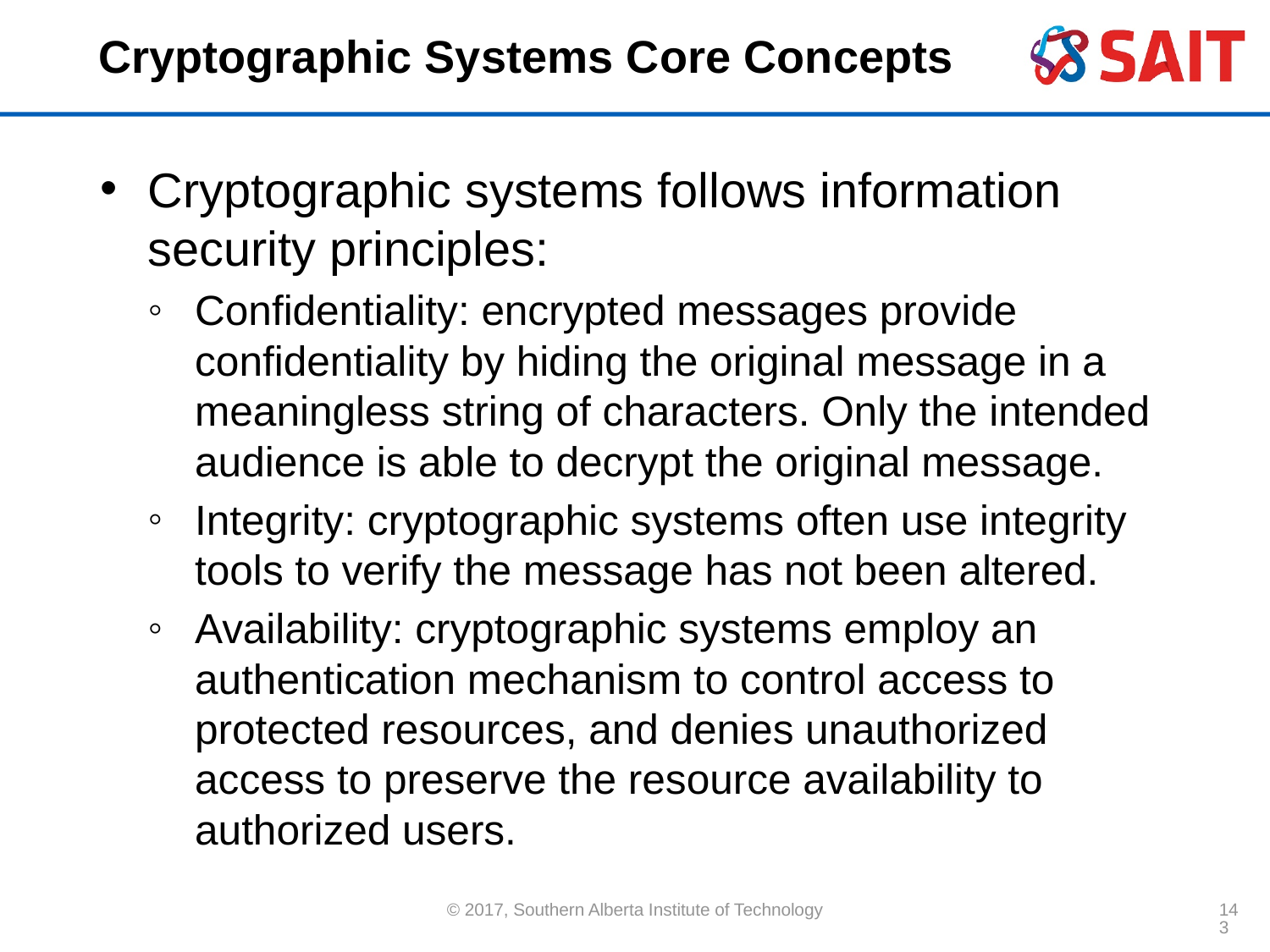

# Cryptographic Systems Core Concepts
Cryptographic systems follows information security principles:
Confidentiality: encrypted messages provide confidentiality by hiding the original message in a meaningless string of characters. Only the intended audience is able to decrypt the original message.
Integrity: cryptographic systems often use integrity tools to verify the message has not been altered.
Availability: cryptographic systems employ an authentication mechanism to control access to protected resources, and denies unauthorized access to preserve the resource availability to authorized users.